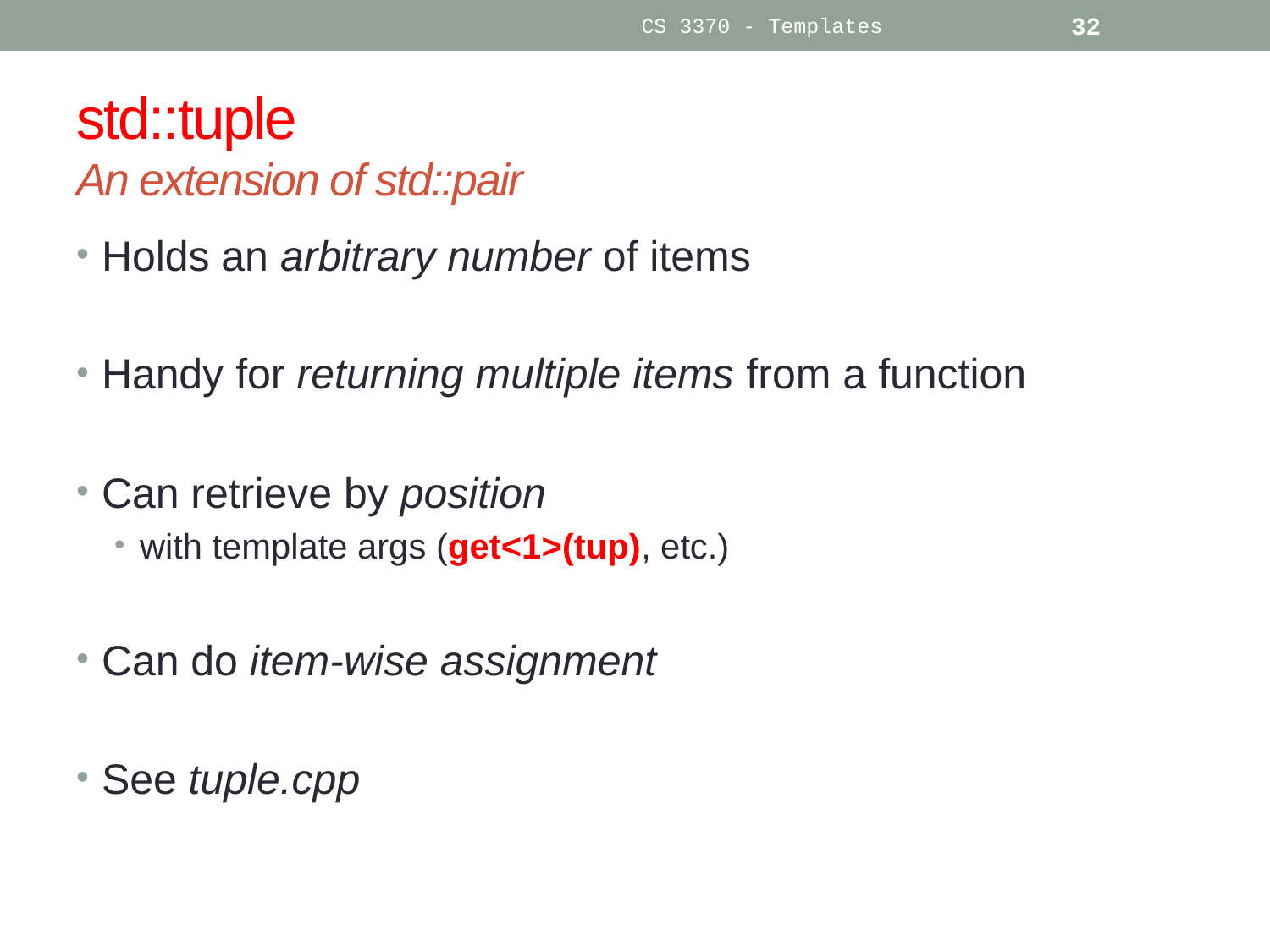

CS 3370 - Templates
32
# std::tuple An extension of std::pair
Holds an arbitrary number of items

Handy for returning multiple items from a function

Can retrieve by position
with template args (get<1>(tup), etc.)

Can do item-wise assignment

See tuple.cpp